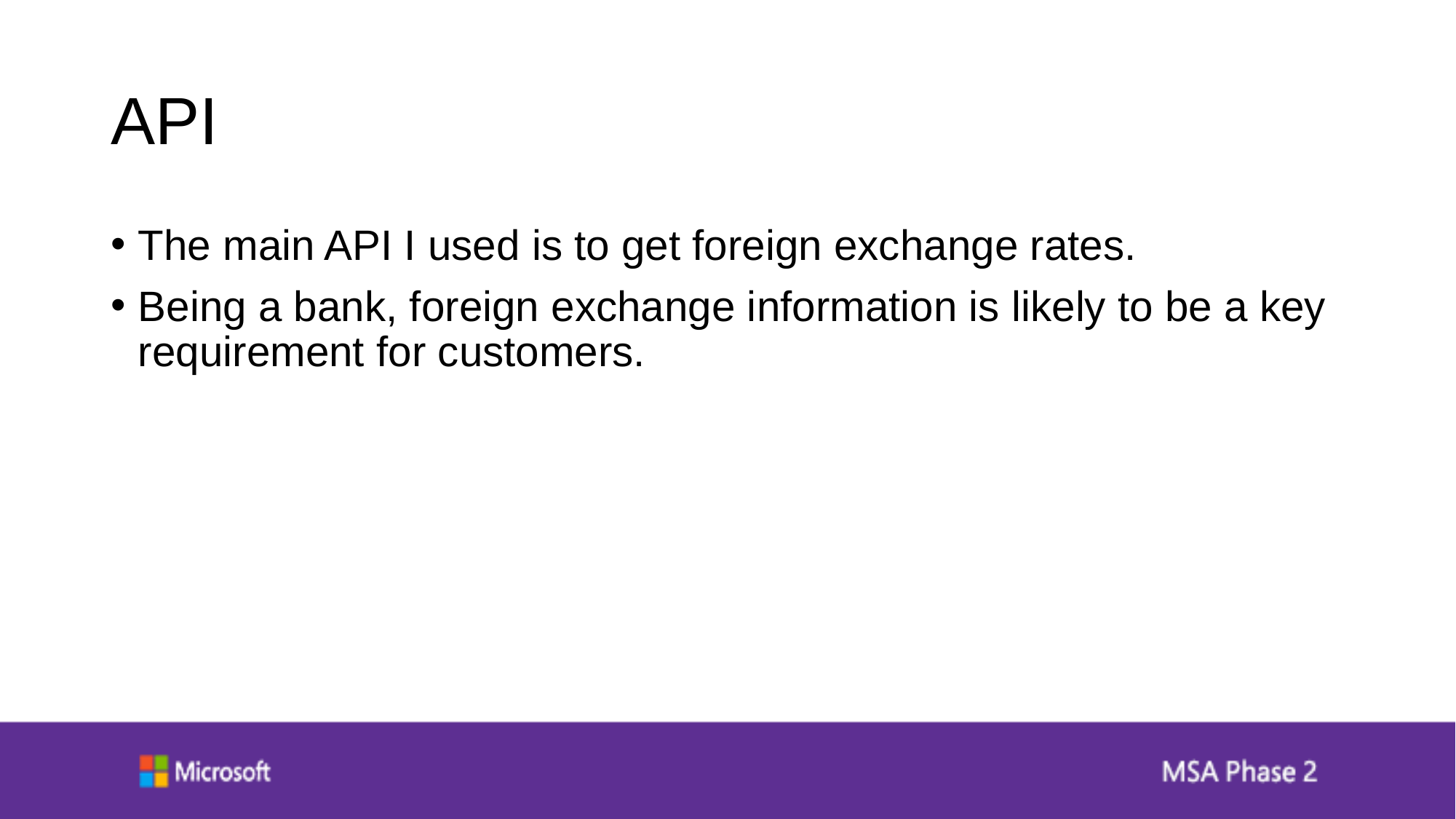

# API
The main API I used is to get foreign exchange rates.
Being a bank, foreign exchange information is likely to be a key requirement for customers.